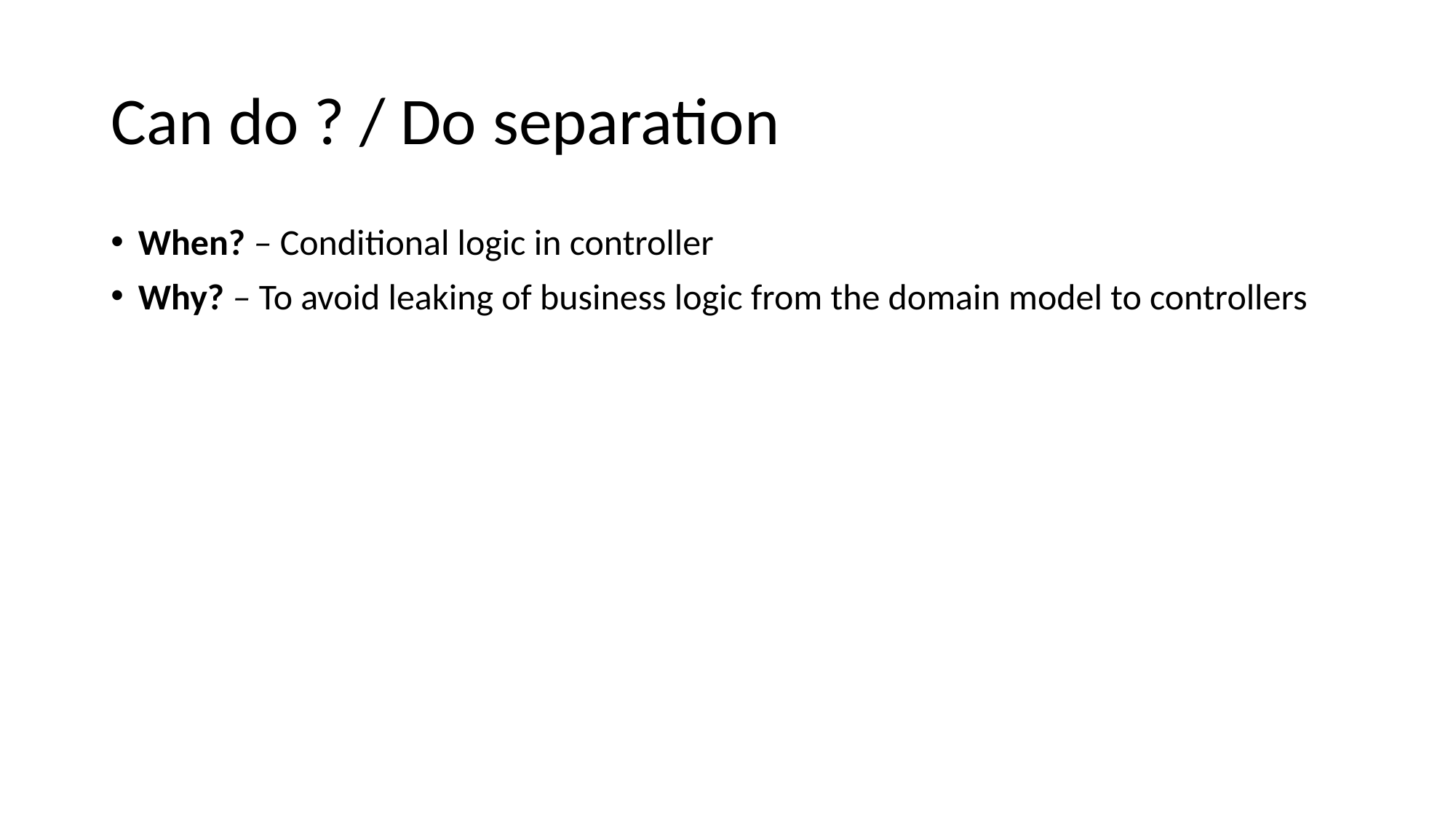

# Can do ? / Do separation
When? – Conditional logic in controller
Why? – To avoid leaking of business logic from the domain model to controllers